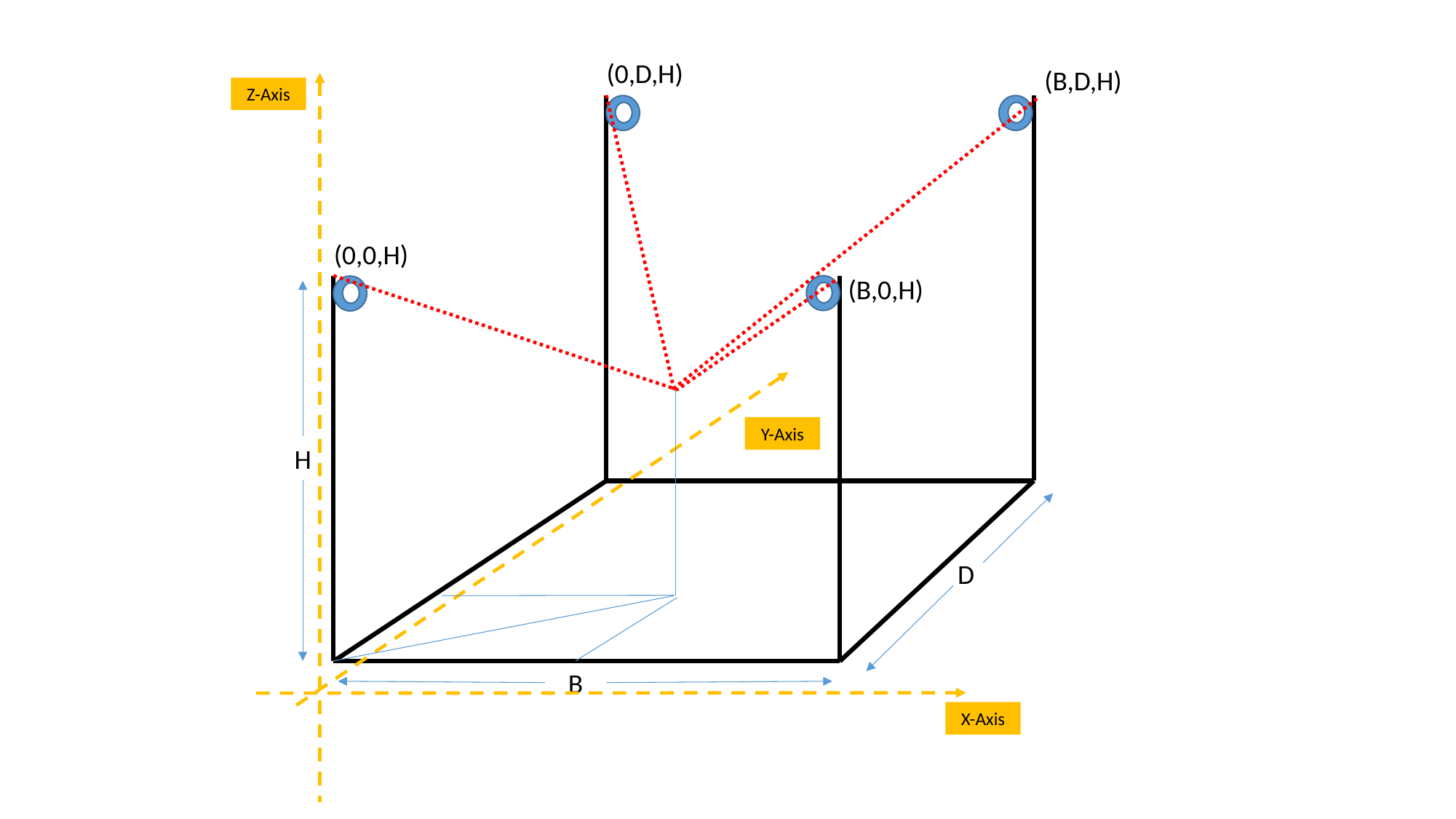

(0,D,H)
(B,D,H)
Z-Axis

(0,0,H)
(B,0,H)

Y-Axis
H
D
B
X-Axis